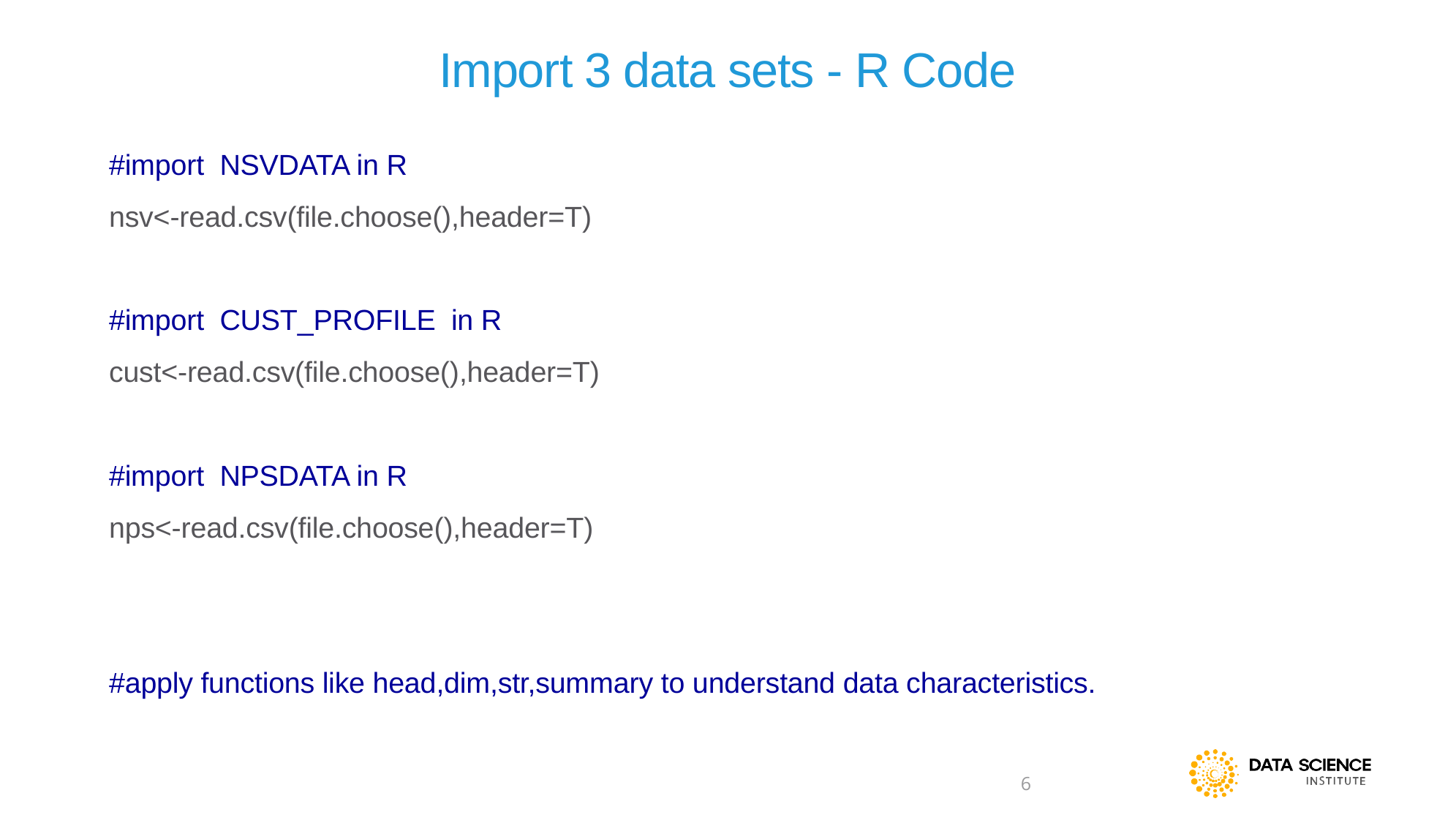

# Import 3 data sets - R Code
#import  NSVDATA in R
nsv<-read.csv(file.choose(),header=T)

#import  CUST_PROFILE  in R
cust<-read.csv(file.choose(),header=T)

#import  NPSDATA in R
nps<-read.csv(file.choose(),header=T)

#apply functions like head,dim,str,summary to understand data characteristics.

6